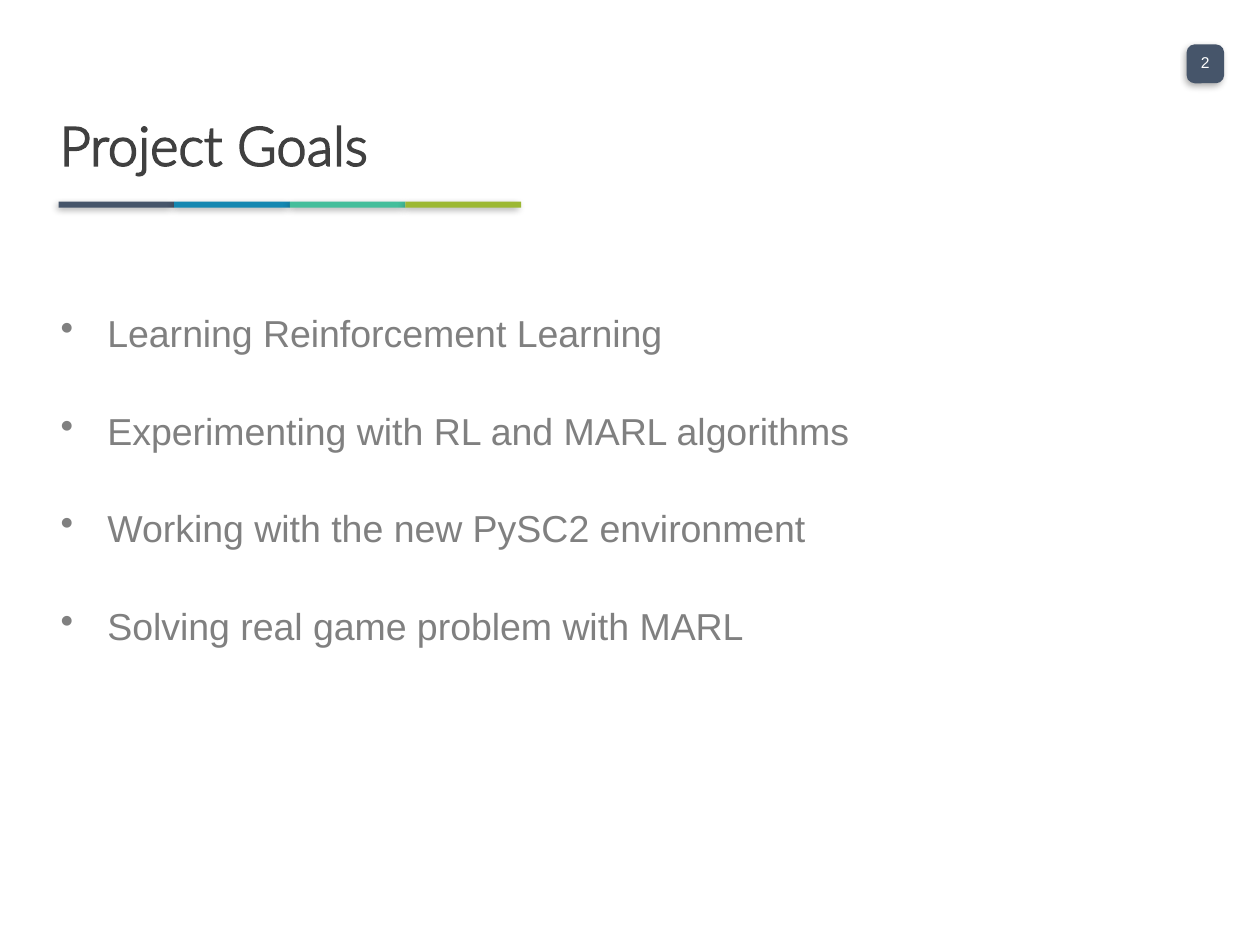

Project Goals
Learning Reinforcement Learning
Experimenting with RL and MARL algorithms
Working with the new PySC2 environment
Solving real game problem with MARL